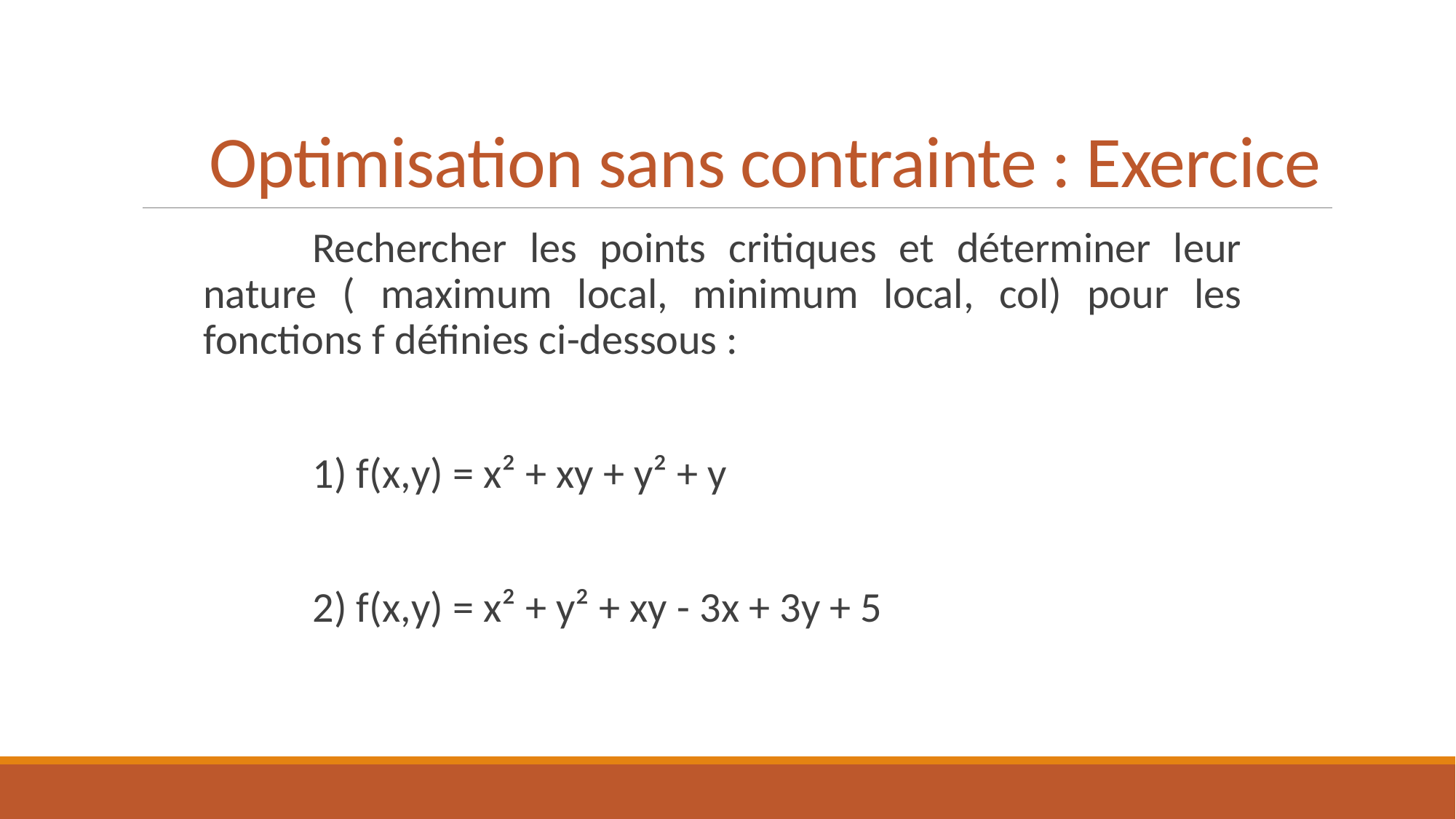

# Optimisation sans contrainte : Exercice
	Rechercher les points critiques et déterminer leur nature ( maximum local, minimum local, col) pour les fonctions f définies ci-dessous :

	1) f(x,y) = x² + xy + y² + y

	2) f(x,y) = x² + y² + xy - 3x + 3y + 5